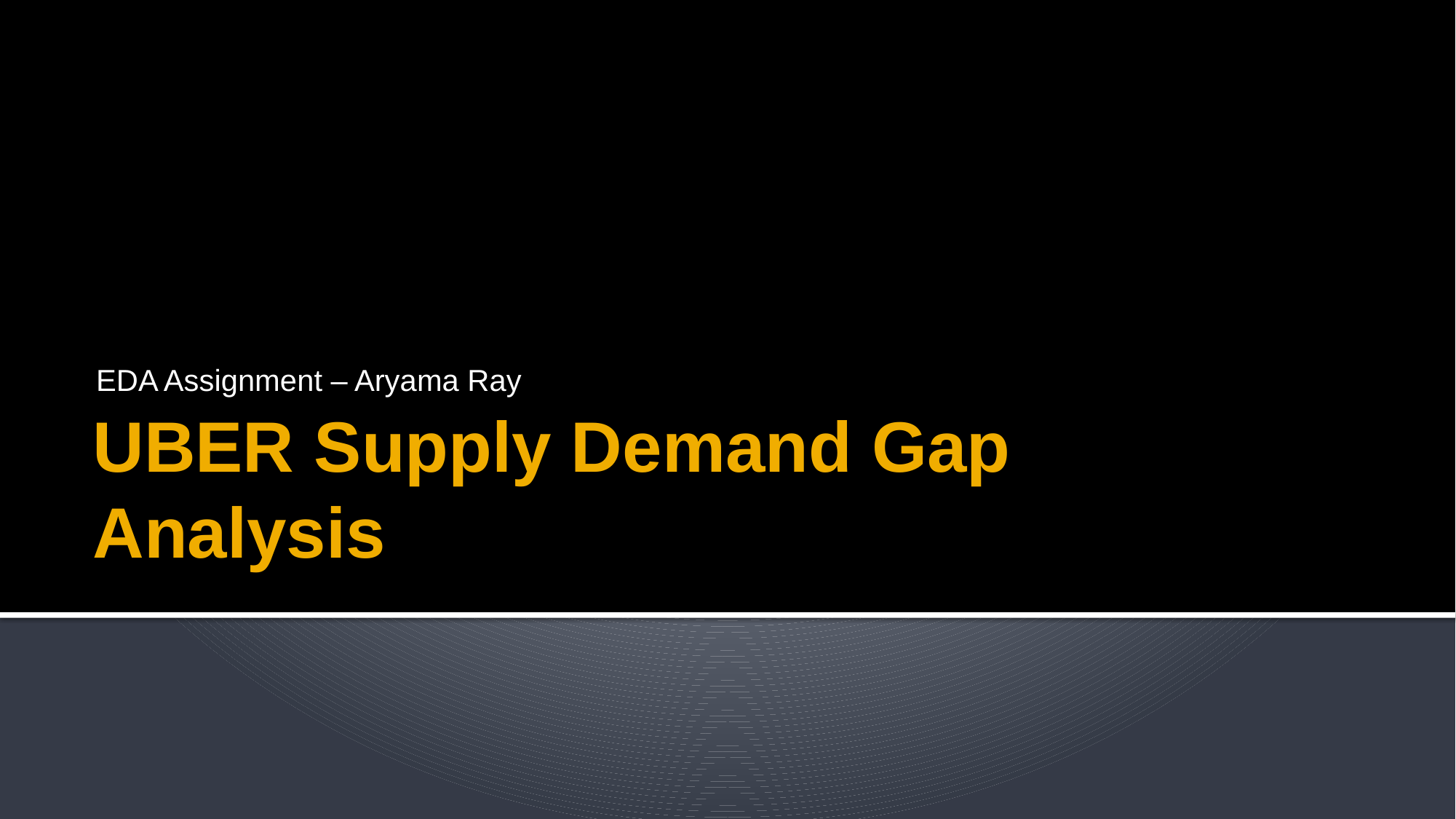

EDA Assignment – Aryama Ray
UBER Supply Demand Gap Analysis